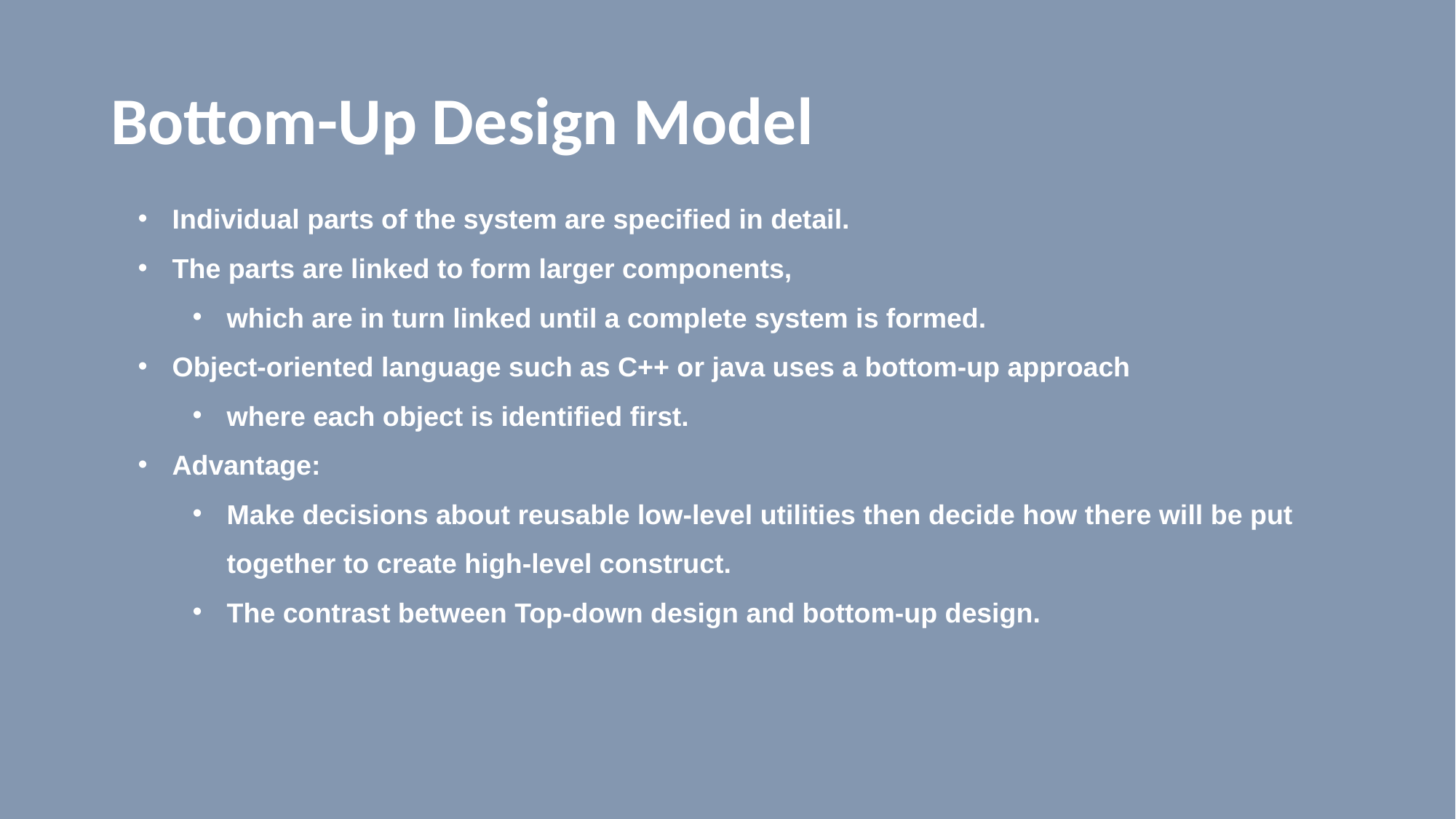

# Bottom-Up Design Model
Individual parts of the system are specified in detail.
The parts are linked to form larger components,
which are in turn linked until a complete system is formed.
Object-oriented language such as C++ or java uses a bottom-up approach
where each object is identified first.
Advantage:
Make decisions about reusable low-level utilities then decide how there will be put together to create high-level construct.
The contrast between Top-down design and bottom-up design.